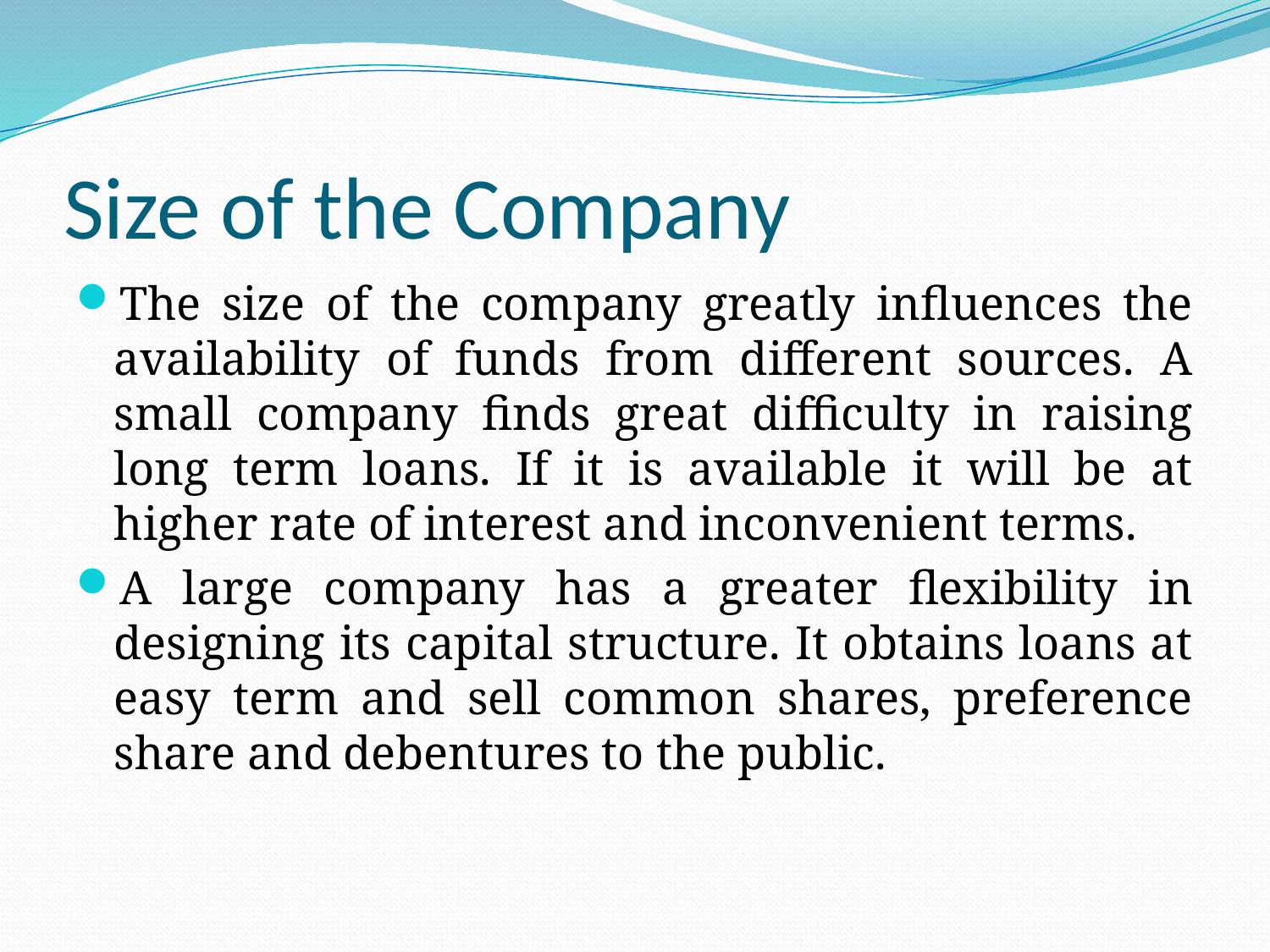

# Size of the Company
The size of the company greatly influences the availability of funds from different sources. A small company finds great difficulty in raising long term loans. If it is available it will be at higher rate of interest and inconvenient terms.
A large company has a greater flexibility in designing its capital structure. It obtains loans at easy term and sell common shares, preference share and debentures to the public.